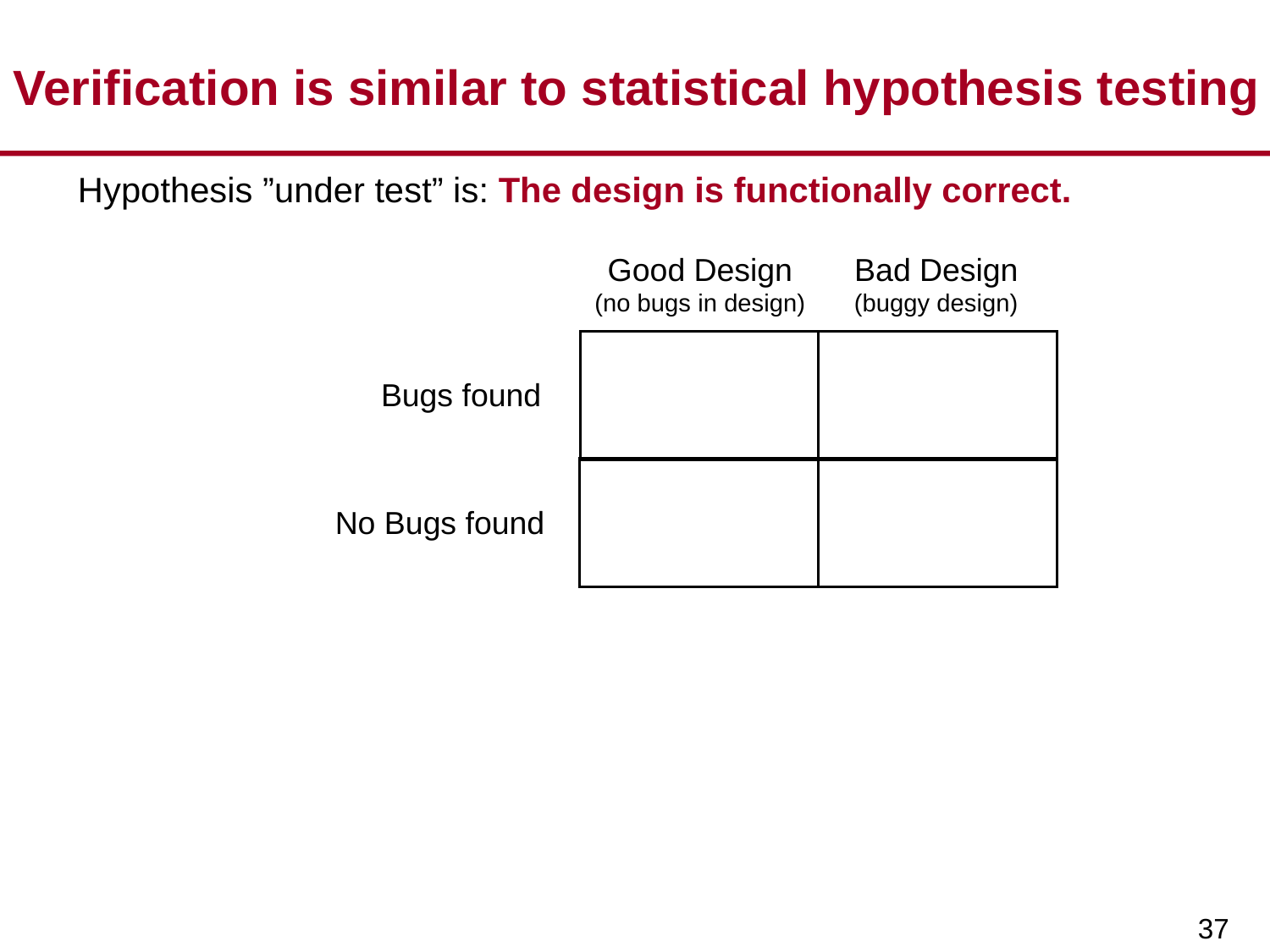

# Verification is similar to statistical hypothesis testing
Hypothesis ”under test” is: The design is functionally correct.
Good Design
(no bugs in design)
Bad Design
(buggy design)

Bugs found
No Bugs found